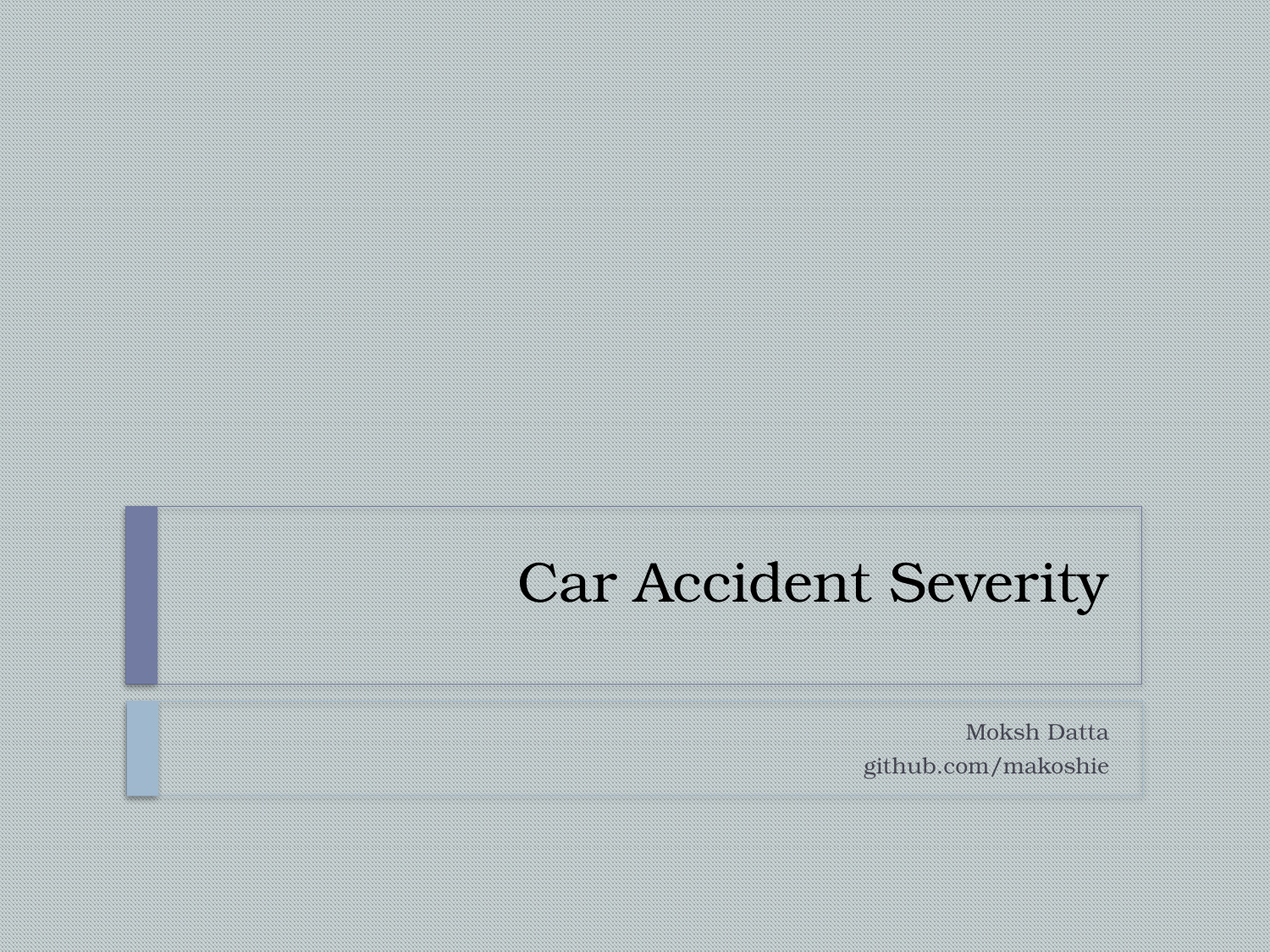

# Car Accident Severity
Moksh Datta
github.com/makoshie